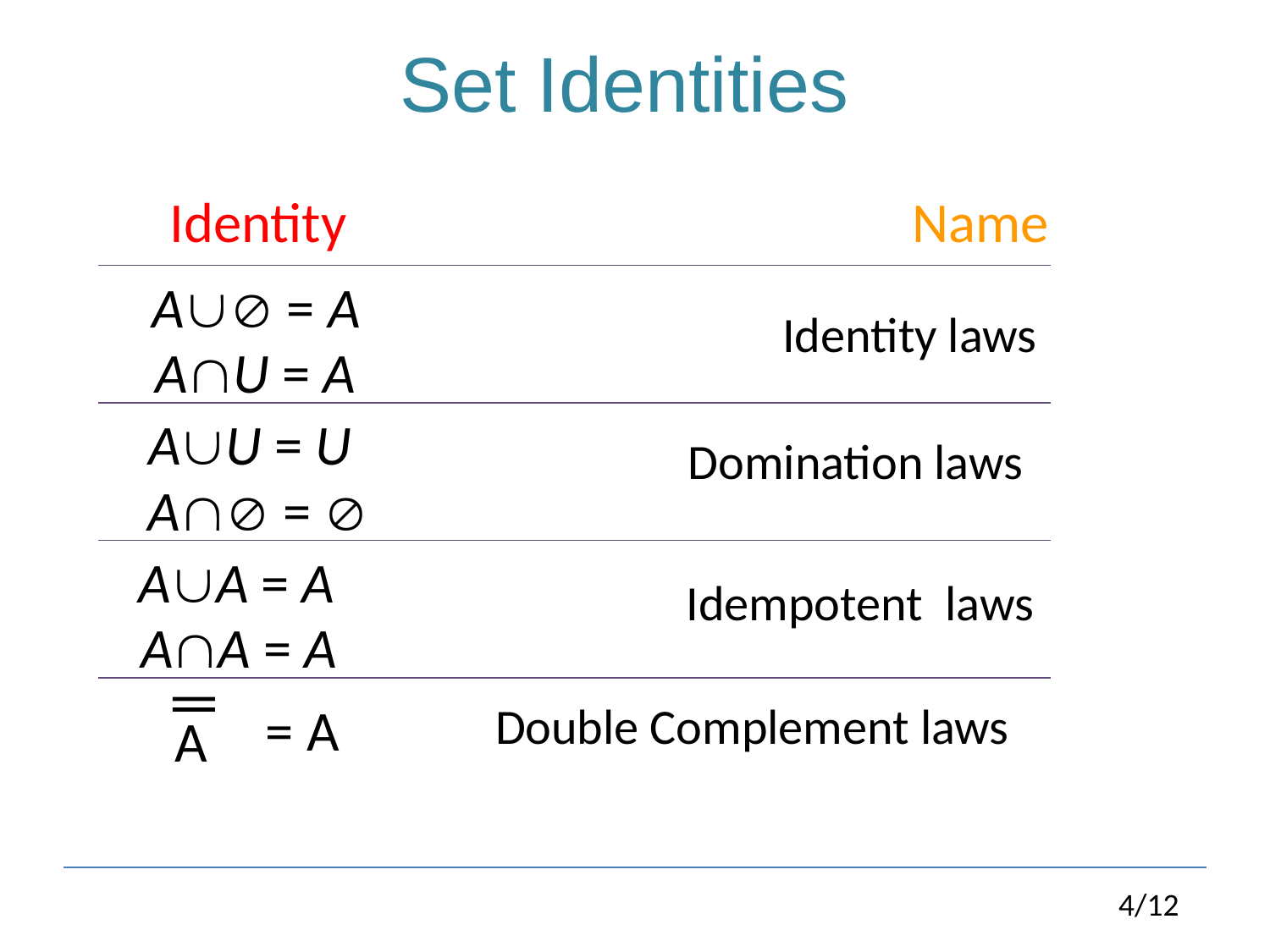

# Set Identities
Identity
Name
A∪∅ = A
A∩U = A
Identity laws
A∪U = U
A∩∅ = ∅
Domination laws
A∪A = A
A∩A = A
Idempotent  laws
= A
Double Complement laws
A

4/12